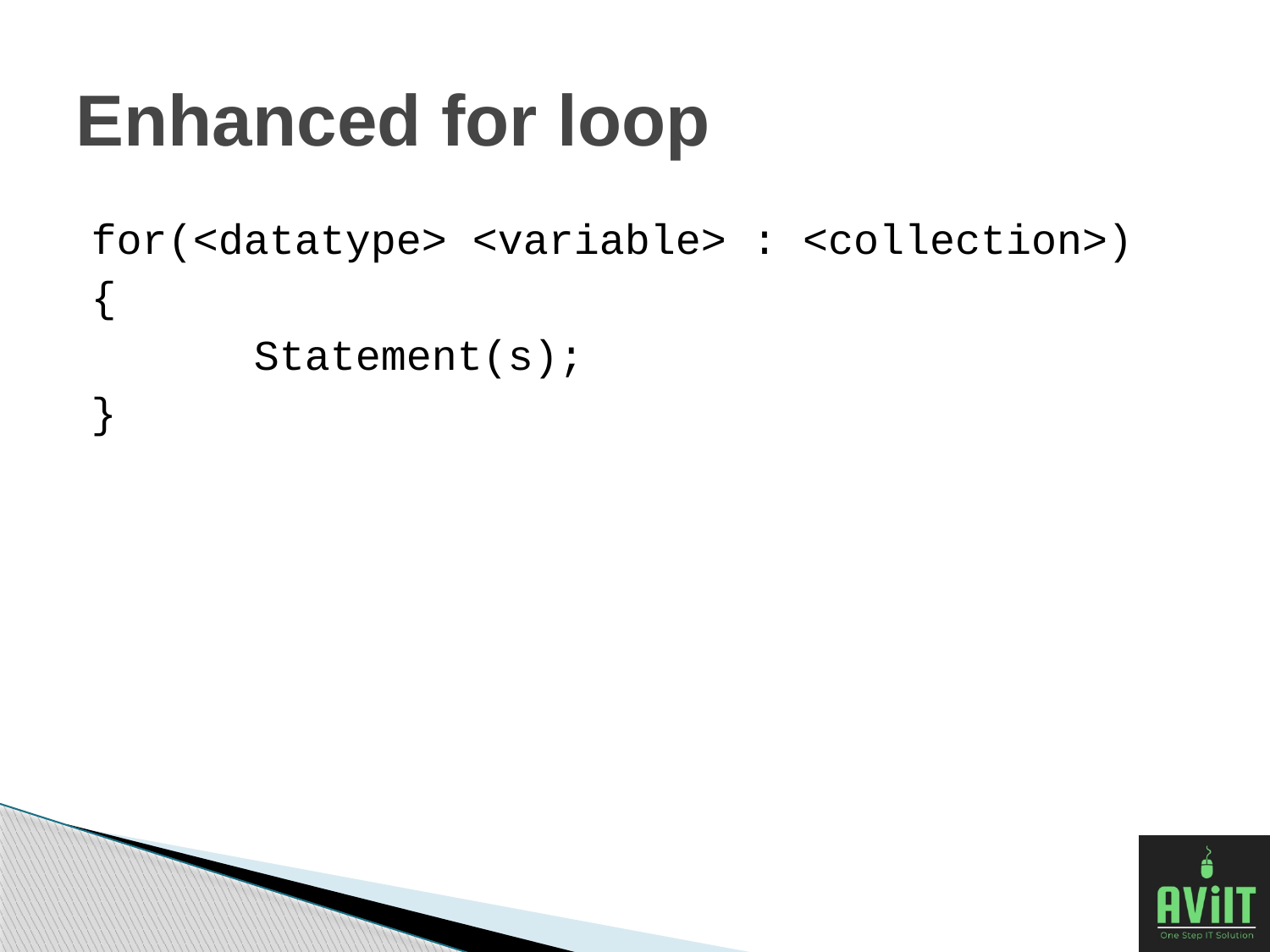

# Enhanced for loop
for(<datatype> <variable> : <collection>)
{
		Statement(s);
}